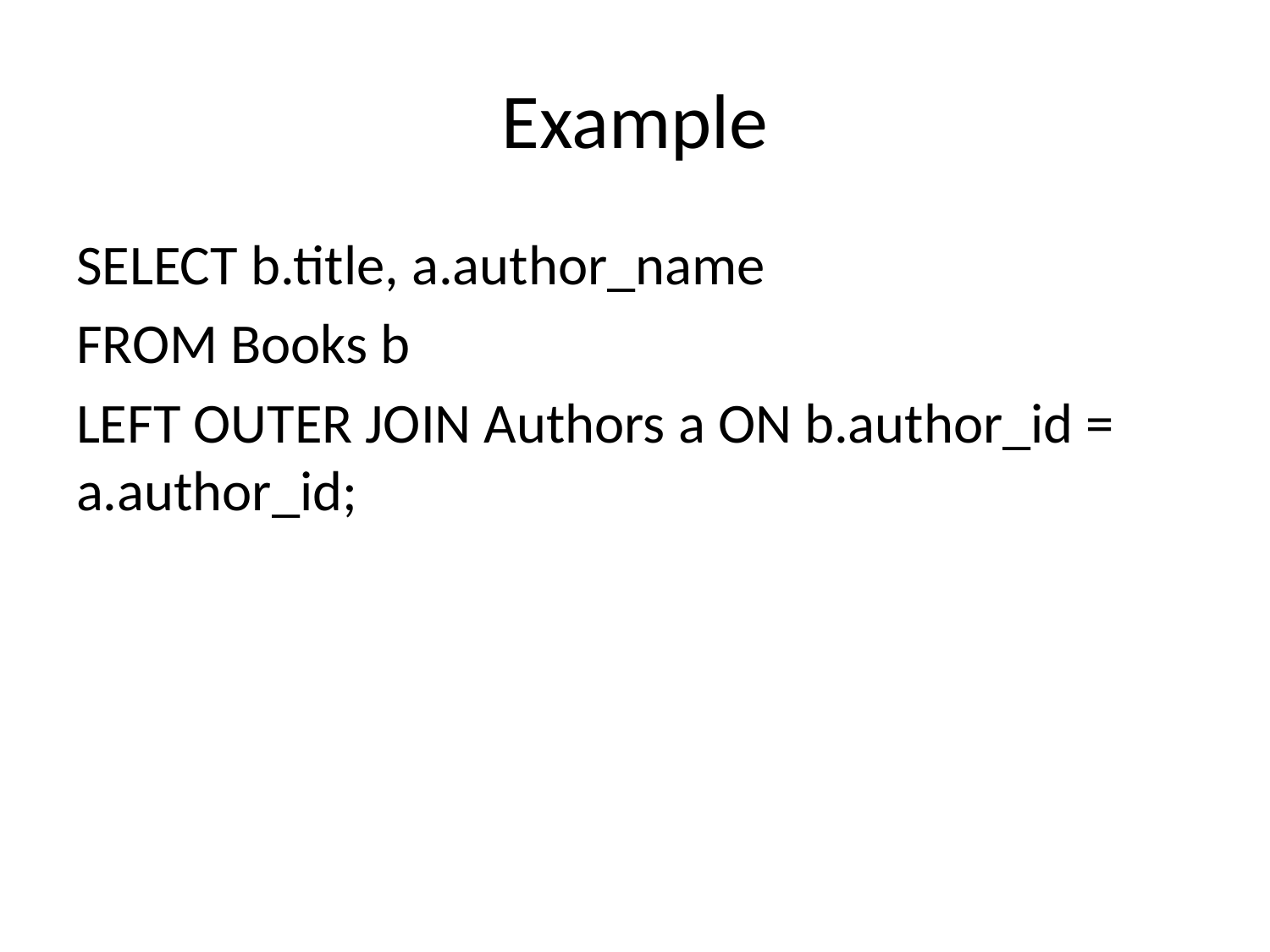

# Example
SELECT b.title, a.author_name
FROM Books b
LEFT OUTER JOIN Authors a ON b.author_id = a.author_id;